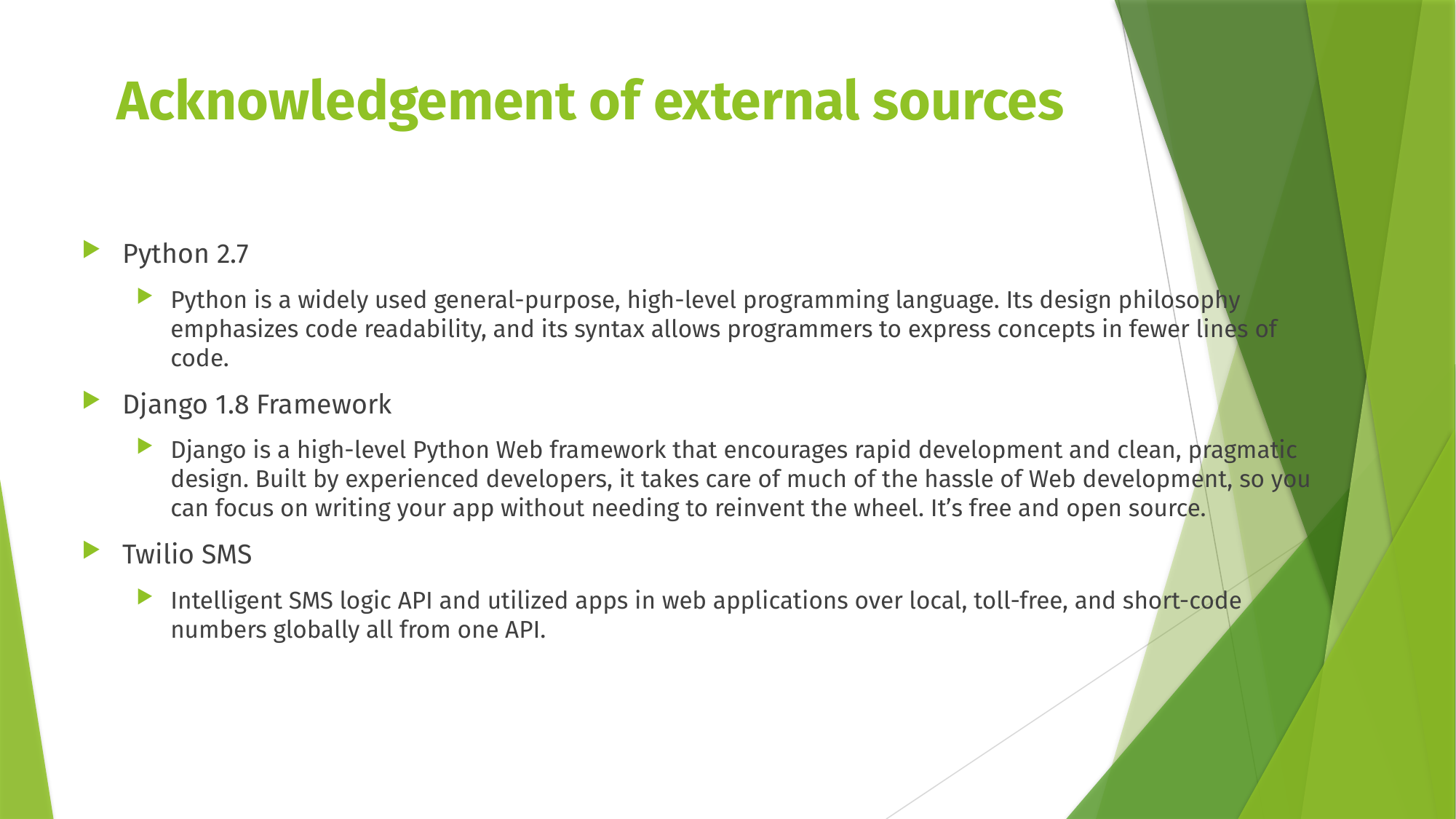

# Acknowledgement of external sources
Python 2.7
Python is a widely used general-purpose, high-level programming language. Its design philosophy emphasizes code readability, and its syntax allows programmers to express concepts in fewer lines of code.
Django 1.8 Framework
Django is a high-level Python Web framework that encourages rapid development and clean, pragmatic design. Built by experienced developers, it takes care of much of the hassle of Web development, so you can focus on writing your app without needing to reinvent the wheel. It’s free and open source.
Twilio SMS
Intelligent SMS logic API and utilized apps in web applications over local, toll-free, and short-code numbers globally all from one API.